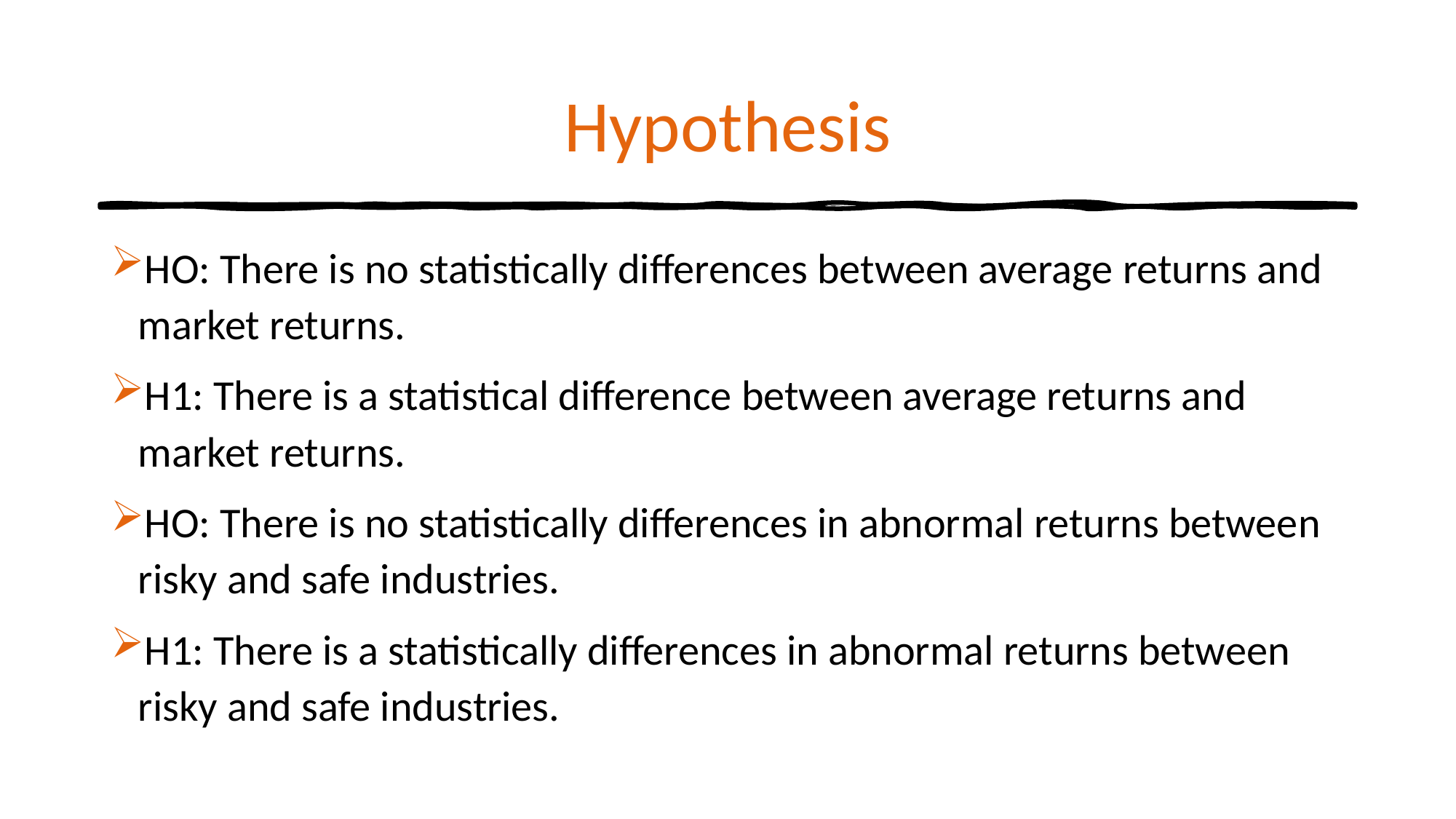

# Hypothesis
HO: There is no statistically differences between average returns and market returns.
H1: There is a statistical difference between average returns and market returns.
HO: There is no statistically differences in abnormal returns between risky and safe industries.
H1: There is a statistically differences in abnormal returns between risky and safe industries.